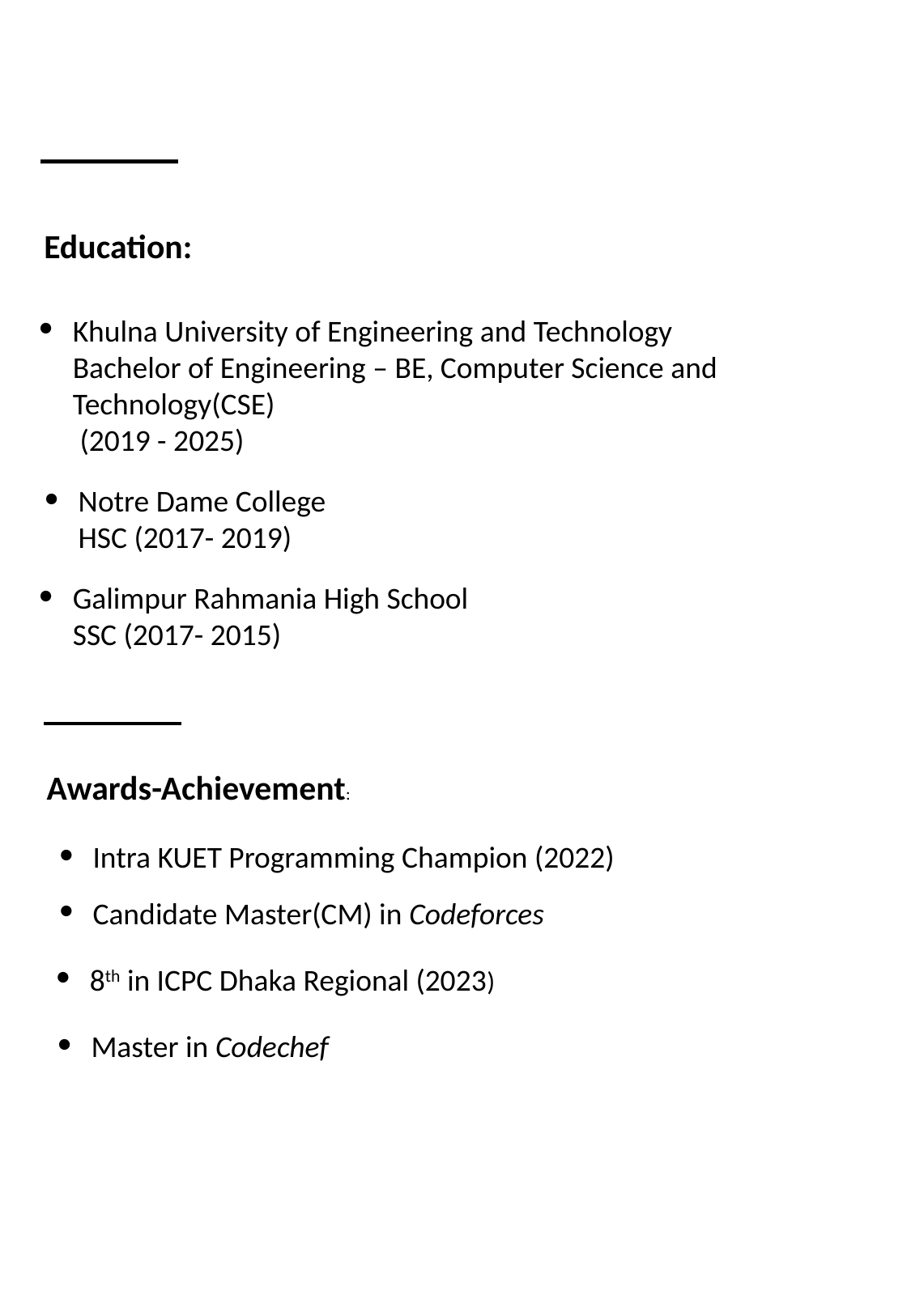

Education:
Khulna University of Engineering and Technology
Bachelor of Engineering – BE, Computer Science and Technology(CSE)
      (2019 - 2025)
Notre Dame College
HSC (2017- 2019)
Galimpur Rahmania High School
SSC (2017- 2015)
Awards-Achievement:
Intra KUET Programming Champion (2022)
Candidate Master(CM) in Codeforces

8th in ICPC Dhaka Regional (2023)
Master in Codechef